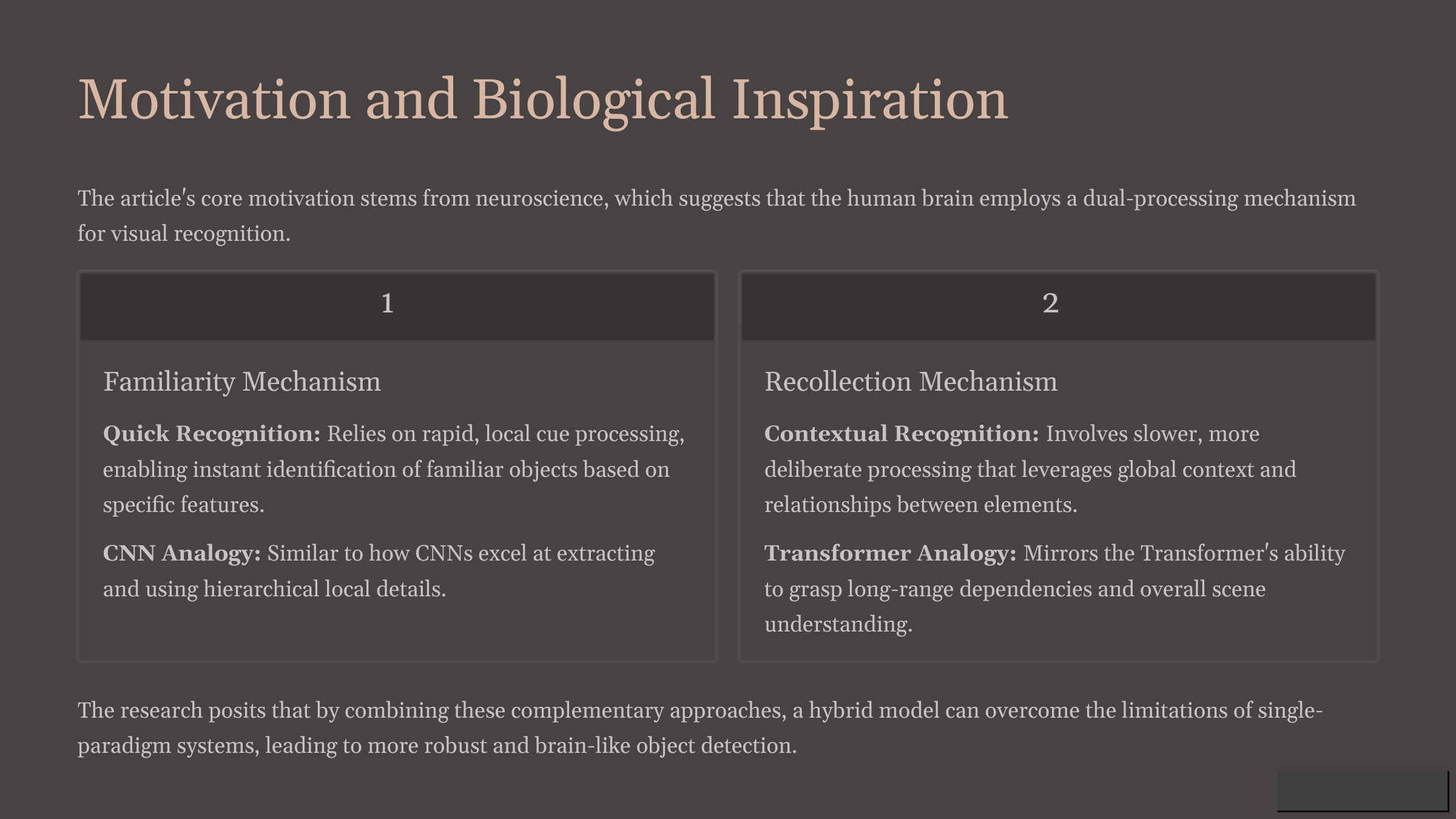

Motivation and Biological Inspiration
The article's core motivation stems from neuroscience, which suggests that the human brain employs a dual-processing mechanism for visual recognition.

1
2
Familiarity Mechanism
Recollection Mechanism
Quick Recognition: Relies on rapid, local cue processing, enabling instant identification of familiar objects based on specific features.
Contextual Recognition: Involves slower, more deliberate processing that leverages global context and relationships between elements.
CNN Analogy: Similar to how CNNs excel at extracting and using hierarchical local details.
Transformer Analogy: Mirrors the Transformer's ability to grasp long-range dependencies and overall scene understanding.
The research posits that by combining these complementary approaches, a hybrid model can overcome the limitations of single-paradigm systems, leading to more robust and brain-like object detection.